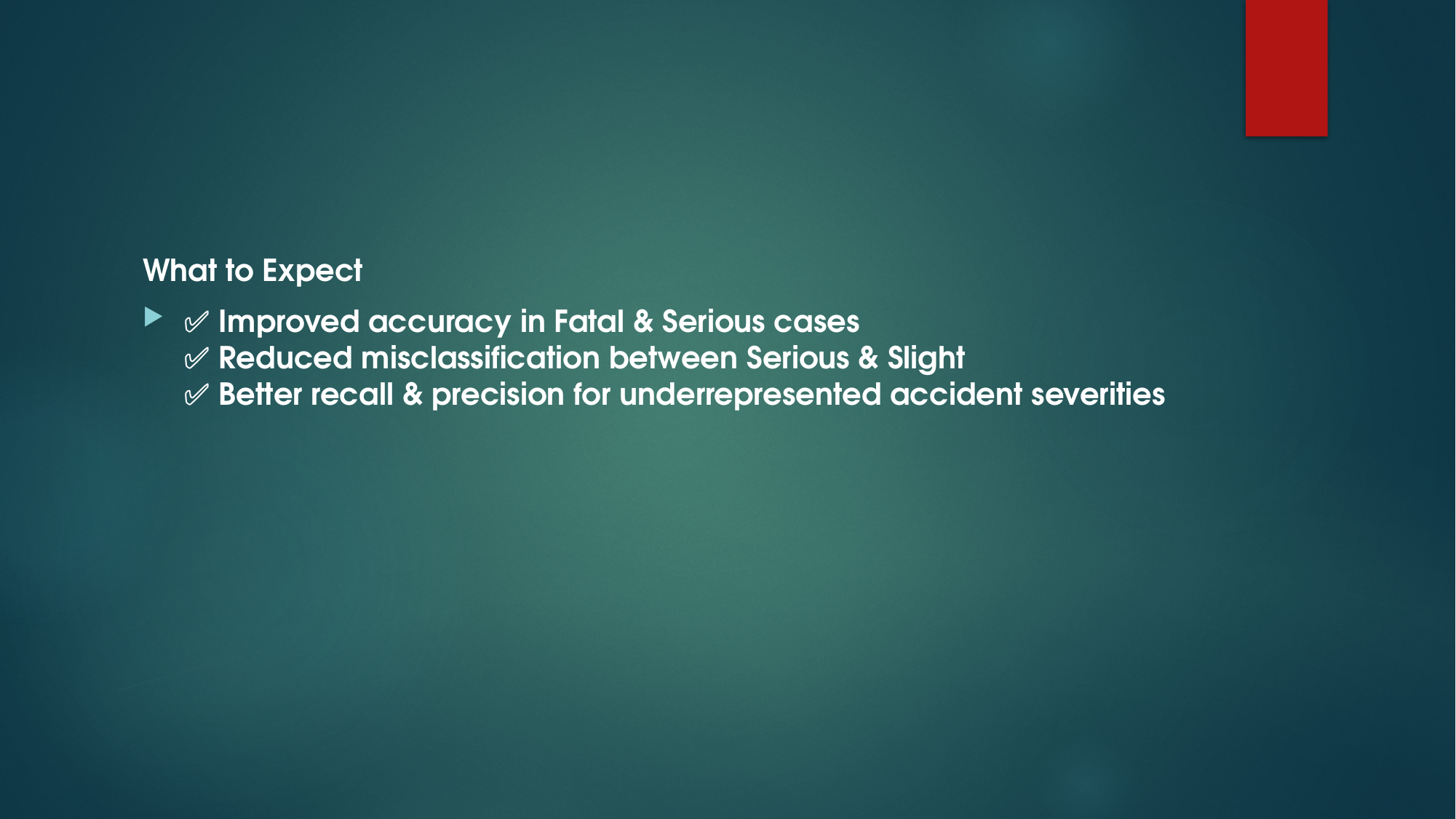

#
What to Expect
✅ Improved accuracy in Fatal & Serious cases
✅ Reduced misclassification between Serious & Slight
✅ Better recall & precision for underrepresented accident severities